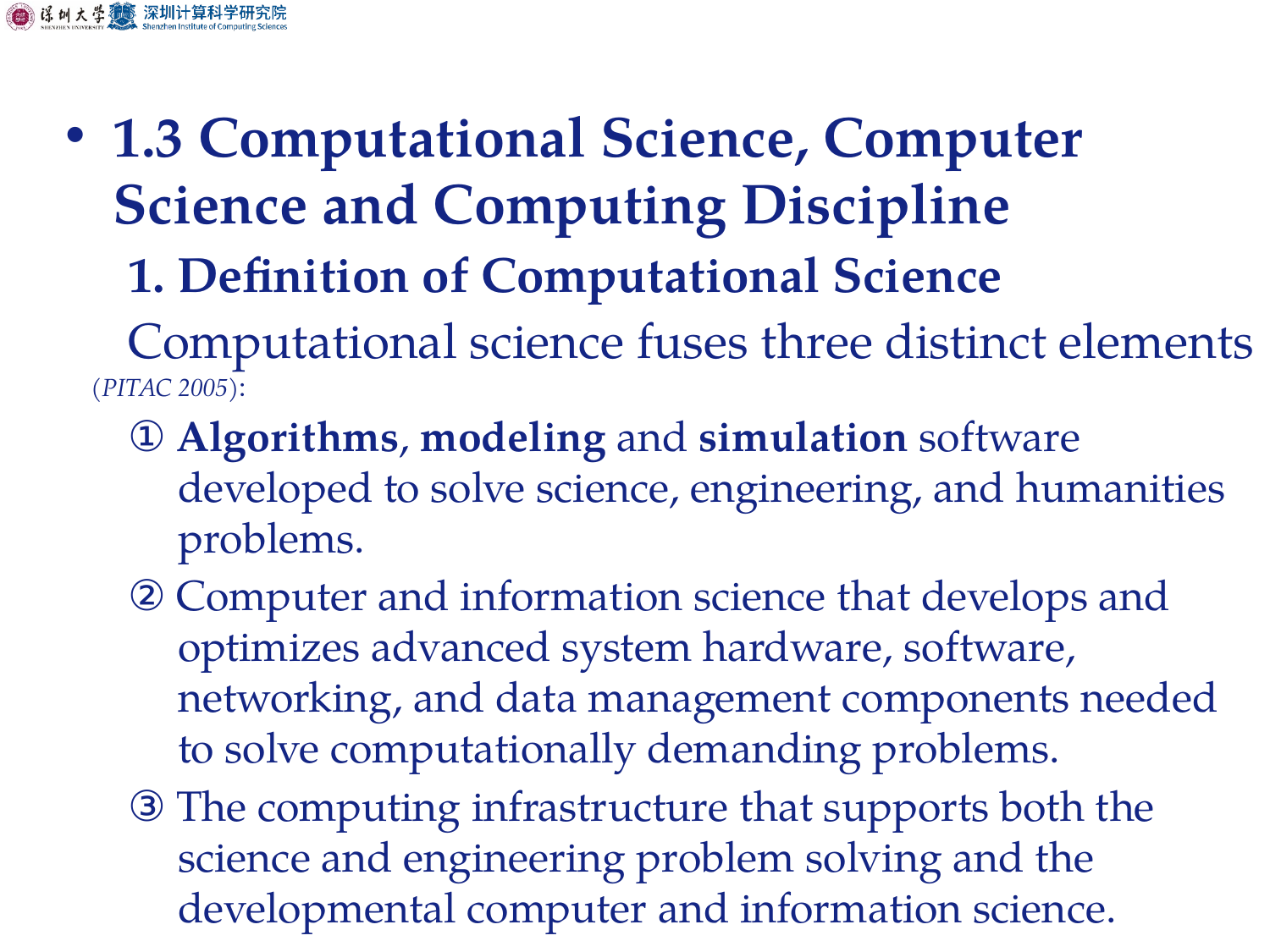

1.3 Computational Science, Computer Science and Computing Discipline
1. Definition of Computational Science
Computational science fuses three distinct elements (PITAC 2005):
① Algorithms, modeling and simulation software developed to solve science, engineering, and humanities problems.
② Computer and information science that develops and optimizes advanced system hardware, software, networking, and data management components needed to solve computationally demanding problems.
③ The computing infrastructure that supports both the science and engineering problem solving and the developmental computer and information science.